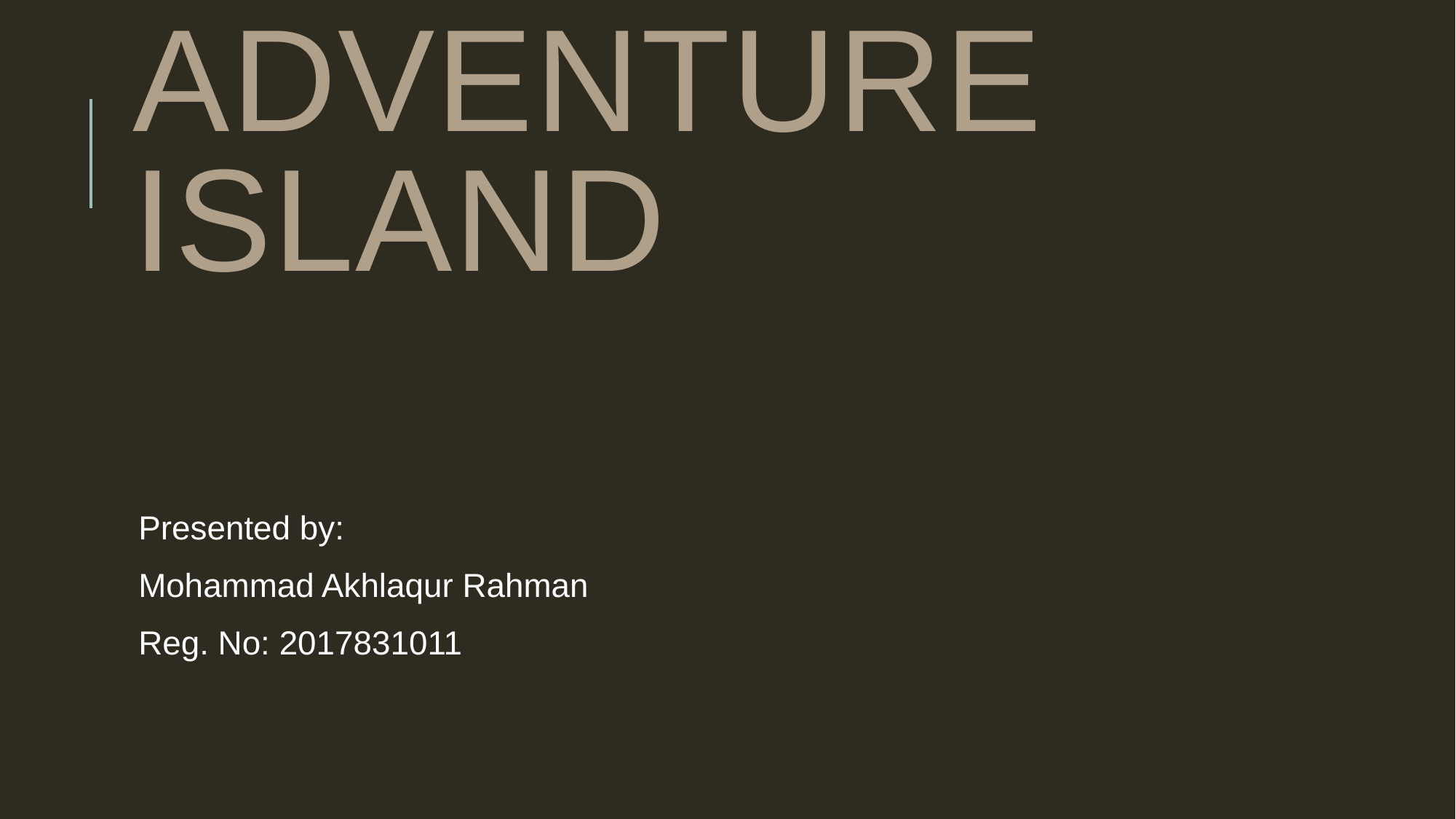

# ADVENTURE ISLAND

Presented by:
Mohammad Akhlaqur Rahman
Reg. No: 2017831011